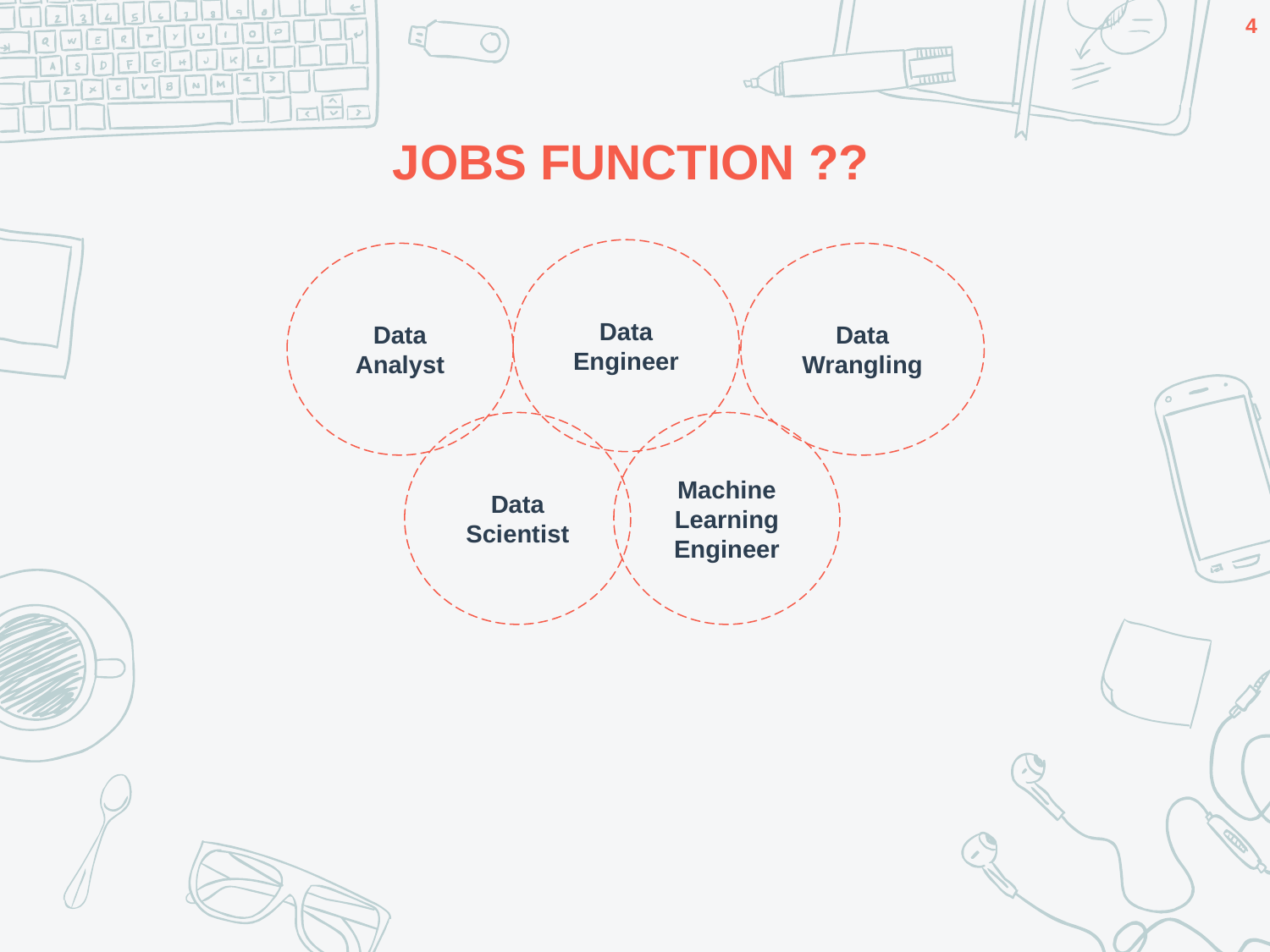

4
# JOBS FUNCTION ??
Data Engineer
Data Analyst
Data Wrangling
Data Scientist
Machine Learning Engineer